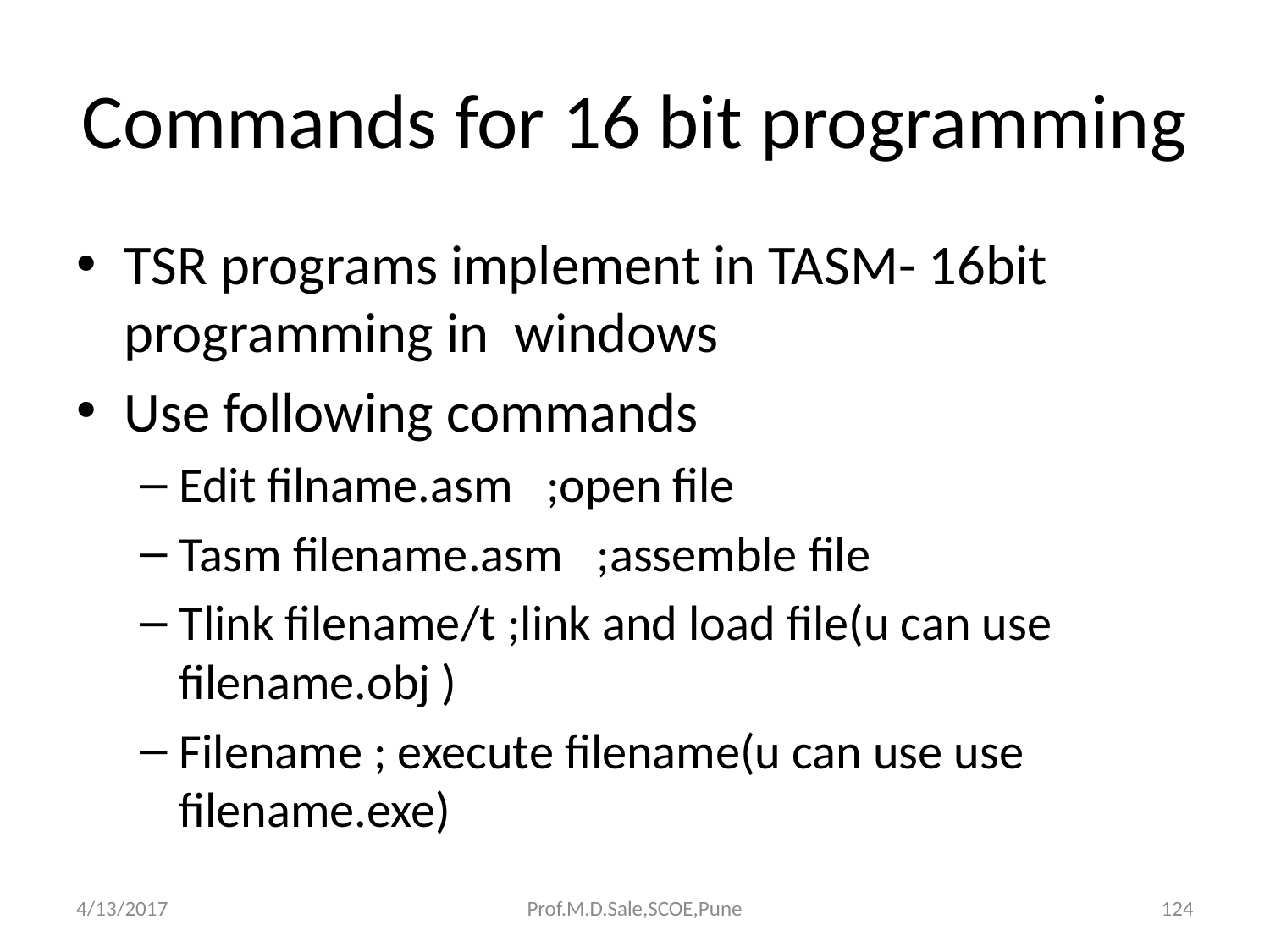

# Commands for 16 bit programming
TSR programs implement in TASM- 16bit programming in  windows
Use following commands
Edit filname.asm   ;open file
Tasm filename.asm   ;assemble file
Tlink filename/t ;link and load file(u can use filename.obj )
Filename ; execute filename(u can use use filename.exe)
4/13/2017
Prof.M.D.Sale,SCOE,Pune
124